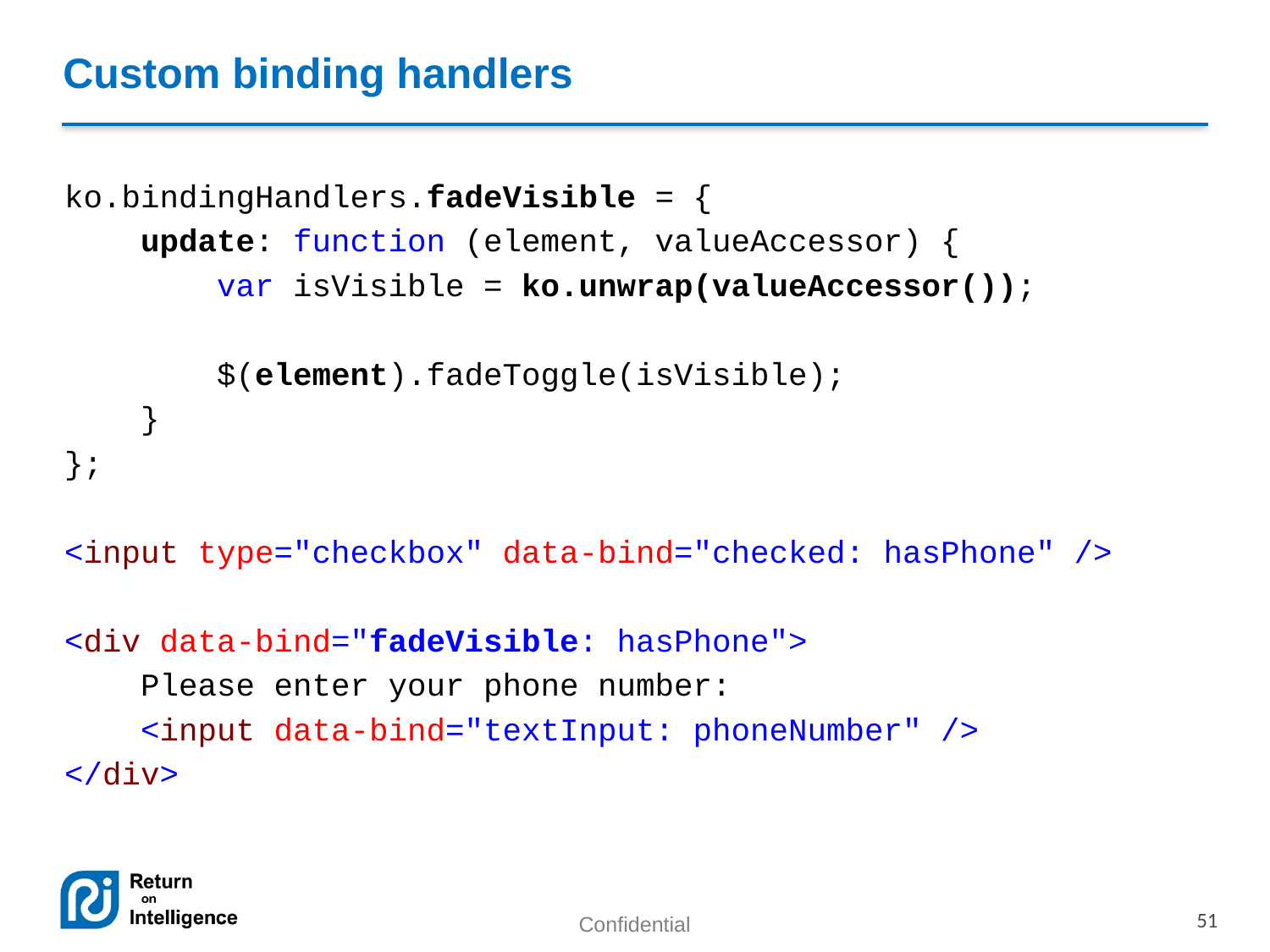

# Custom binding handlers
ko.bindingHandlers.fadeVisible = {
    update: function (element, valueAccessor) {
        var isVisible = ko.unwrap(valueAccessor());

        $(element).fadeToggle(isVisible);
    }
};

<input type="checkbox" data-bind="checked: hasPhone" />

<div data-bind="fadeVisible: hasPhone">
    Please enter your phone number:
    <input data-bind="textInput: phoneNumber" />
</div>